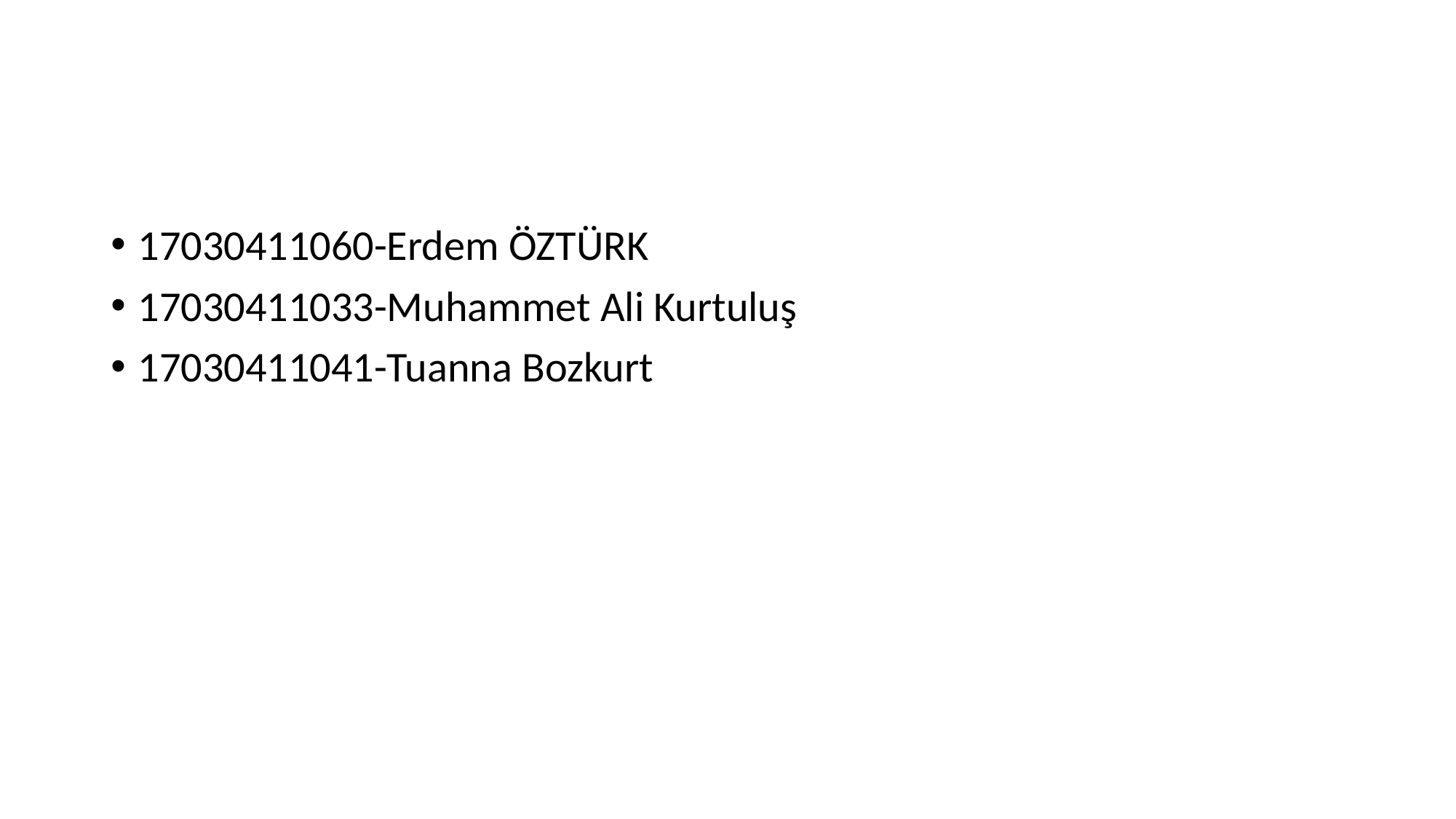

#
17030411060-Erdem ÖZTÜRK
17030411033-Muhammet Ali Kurtuluş
17030411041-Tuanna Bozkurt